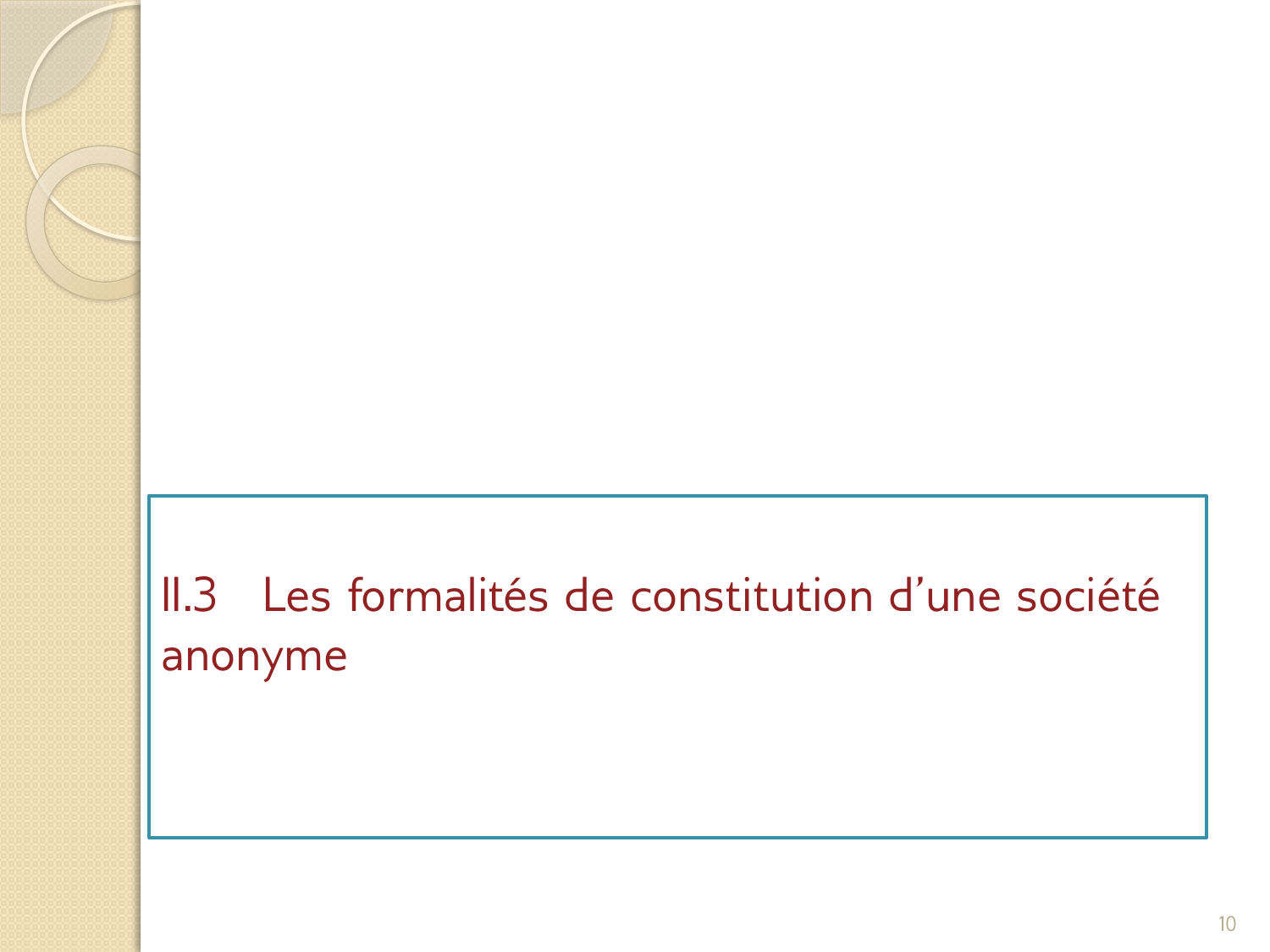

# II.3   Les formalités de constitution d’une société anonyme
10